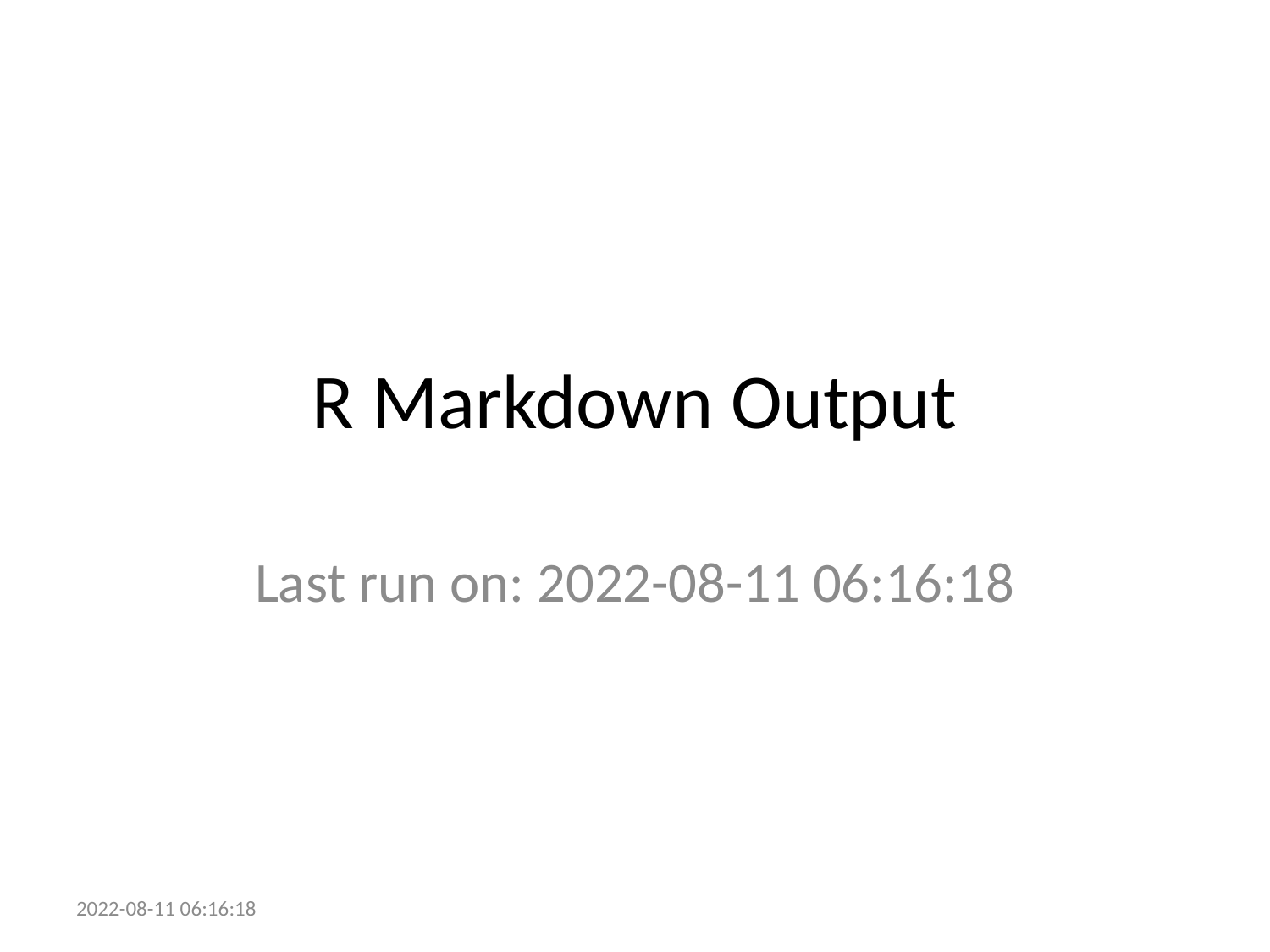

# R Markdown Output
Last run on: 2022-08-11 06:16:18
2022-08-11 06:16:18